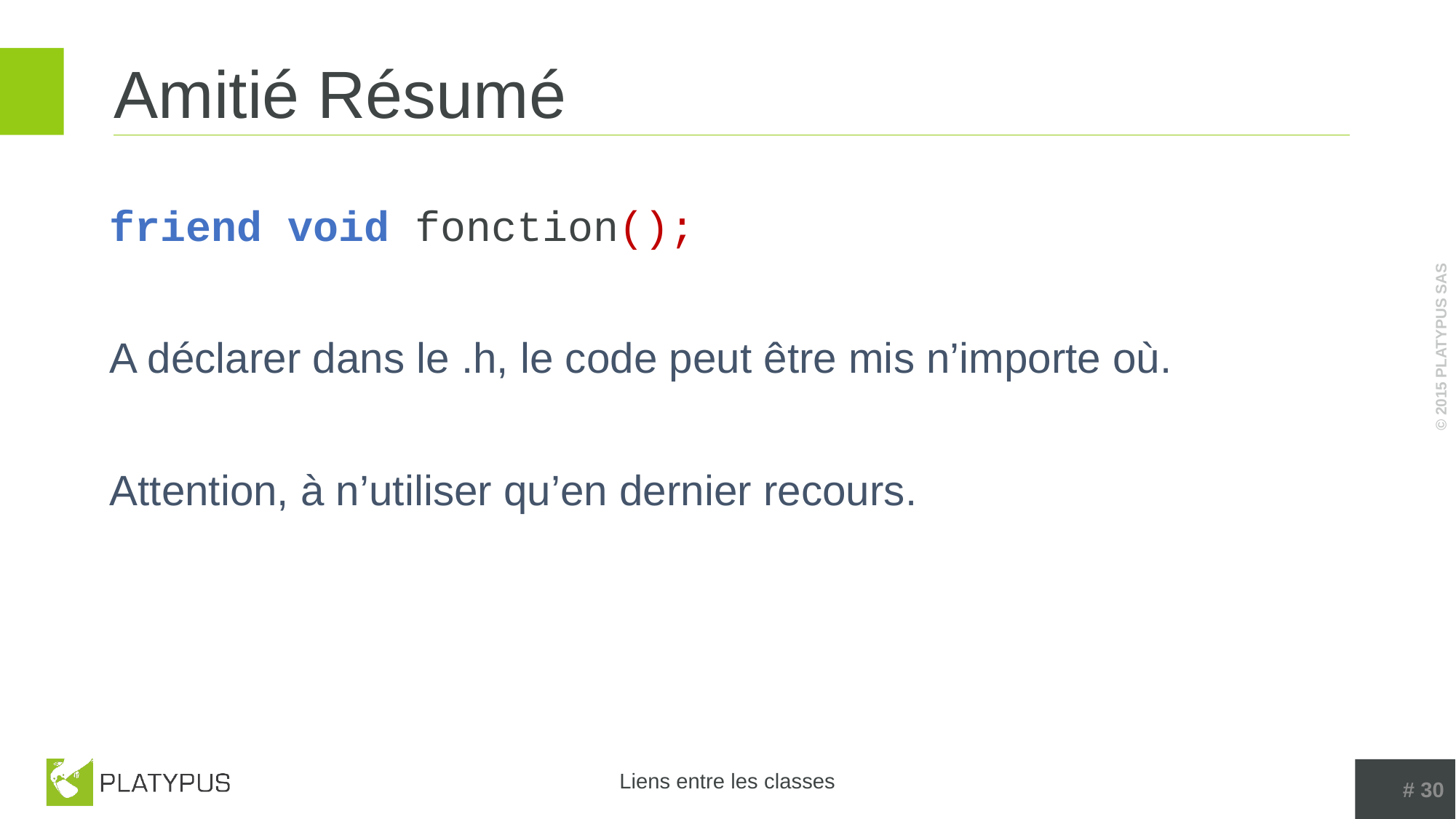

# Amitié Résumé
friend void fonction();

A déclarer dans le .h, le code peut être mis n’importe où.

Attention, à n’utiliser qu’en dernier recours.
# 30
Liens entre les classes